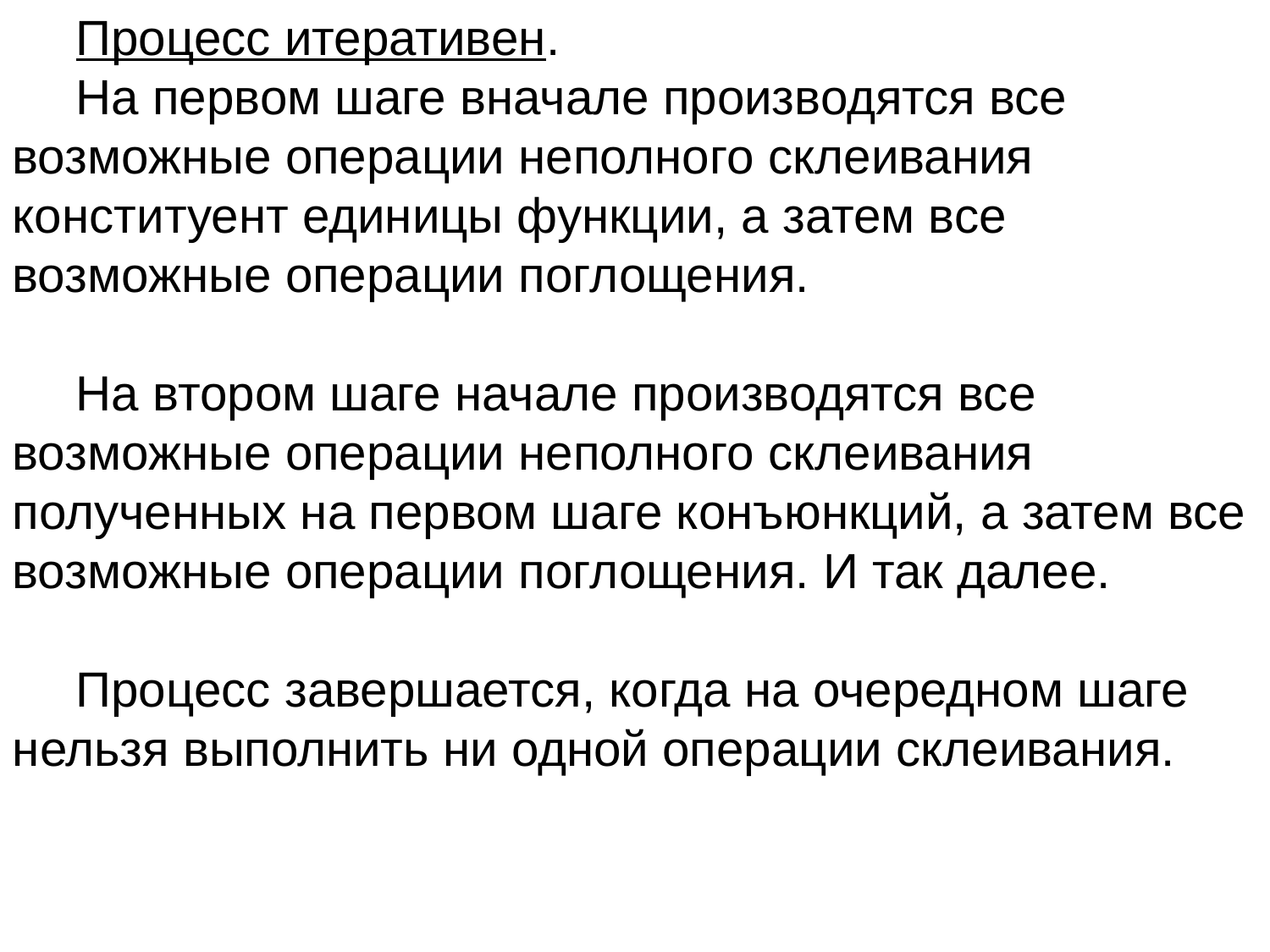

Процесс итеративен.
На первом шаге вначале производятся все возможные операции неполного склеивания конституент единицы функции, а затем все возможные операции поглощения.

На втором шаге начале производятся все возможные операции неполного склеивания полученных на первом шаге конъюнкций, а затем все возможные операции поглощения. И так далее.

Процесс завершается, когда на очередном шаге нельзя выполнить ни одной операции склеивания.